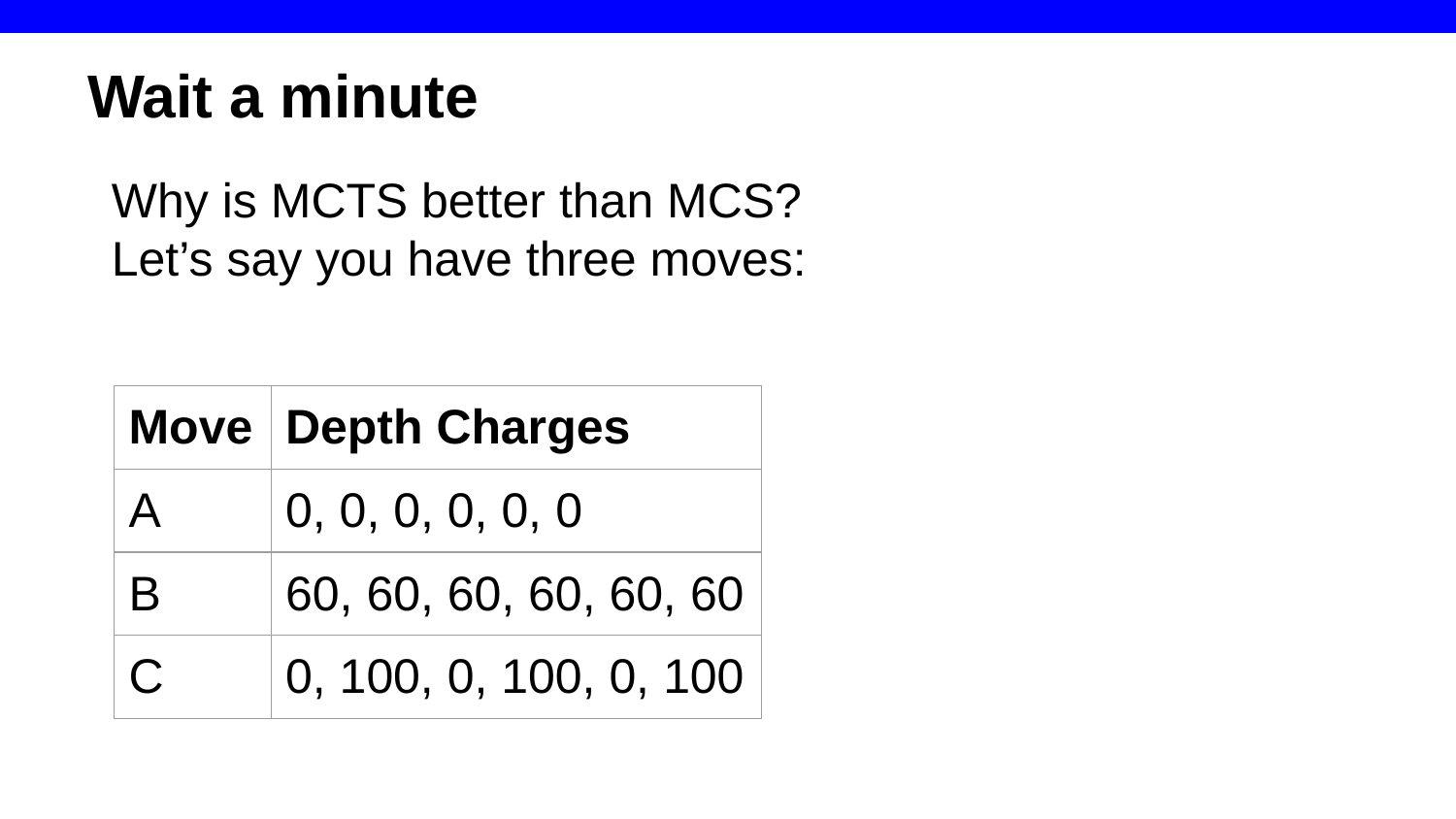

# Wait a minute
Why is MCTS better than MCS?
Let’s say you have three moves:

| Move | Depth Charges |
| --- | --- |
| A | 0, 0, 0, 0, 0, 0 |
| B | 60, 60, 60, 60, 60, 60 |
| C | 0, 100, 0, 100, 0, 100 |